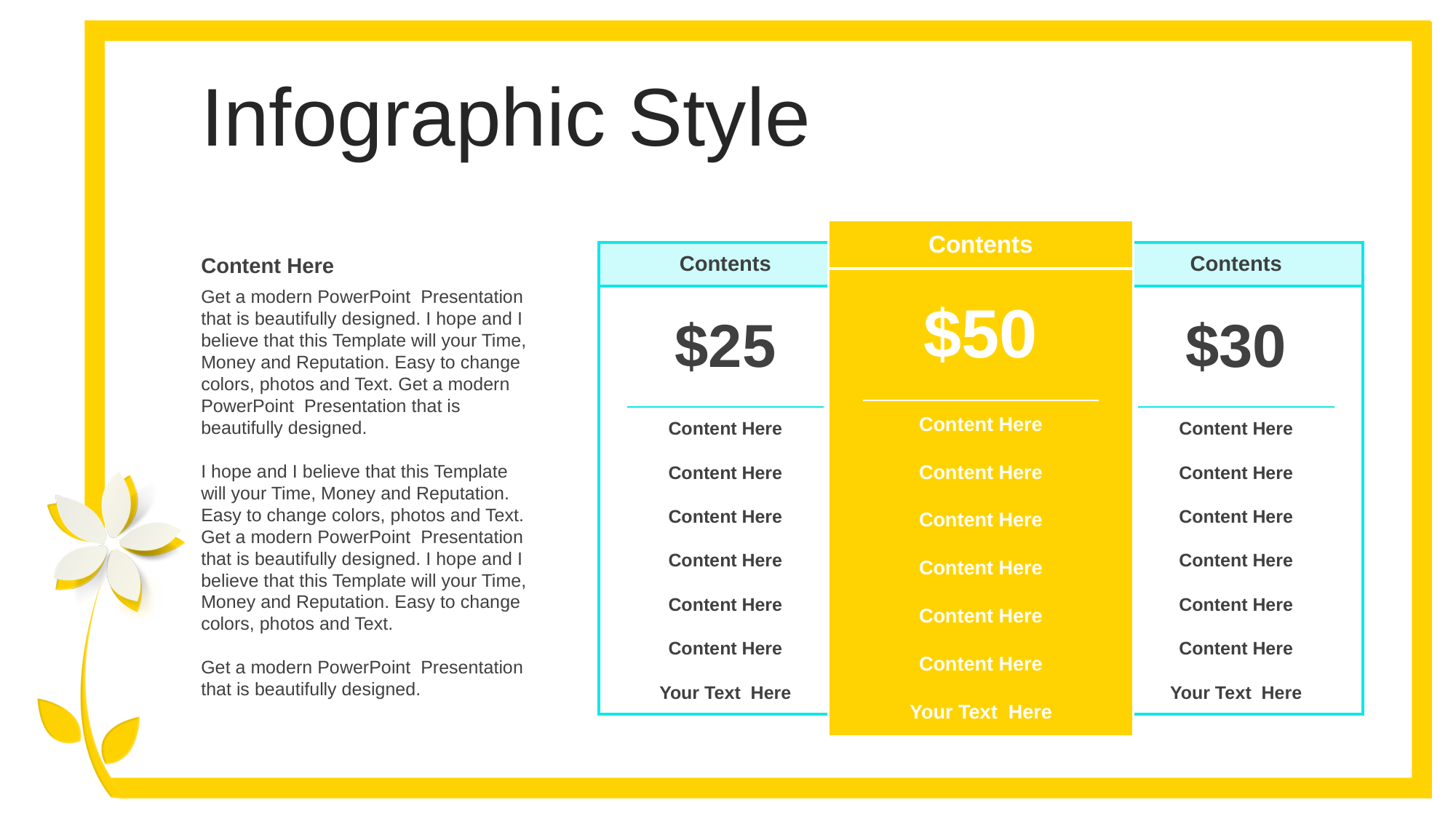

Infographic Style
| Contents |  |  |
| --- | --- | --- |
| $50 |  |  |
|  | Content Here |  |
|  | Content Here |  |
|  | Content Here |  |
|  | Content Here |  |
|  | Content Here |  |
|  | Content Here |  |
| Your Text Here |  |  |
| Contents |  |  |
| --- | --- | --- |
| $25 |  |  |
|  | Content Here |  |
|  | Content Here |  |
|  | Content Here |  |
|  | Content Here |  |
|  | Content Here |  |
|  | Content Here |  |
| Your Text Here |  |  |
| Contents |  |  |
| --- | --- | --- |
| $30 |  |  |
|  | Content Here |  |
|  | Content Here |  |
|  | Content Here |  |
|  | Content Here |  |
|  | Content Here |  |
|  | Content Here |  |
| Your Text Here |  |  |
Content Here
Get a modern PowerPoint  Presentation that is beautifully designed. I hope and I believe that this Template will your Time, Money and Reputation. Easy to change colors, photos and Text. Get a modern PowerPoint  Presentation that is beautifully designed.

I hope and I believe that this Template will your Time, Money and Reputation. Easy to change colors, photos and Text. Get a modern PowerPoint  Presentation that is beautifully designed. I hope and I believe that this Template will your Time, Money and Reputation. Easy to change colors, photos and Text.

Get a modern PowerPoint  Presentation that is beautifully designed.